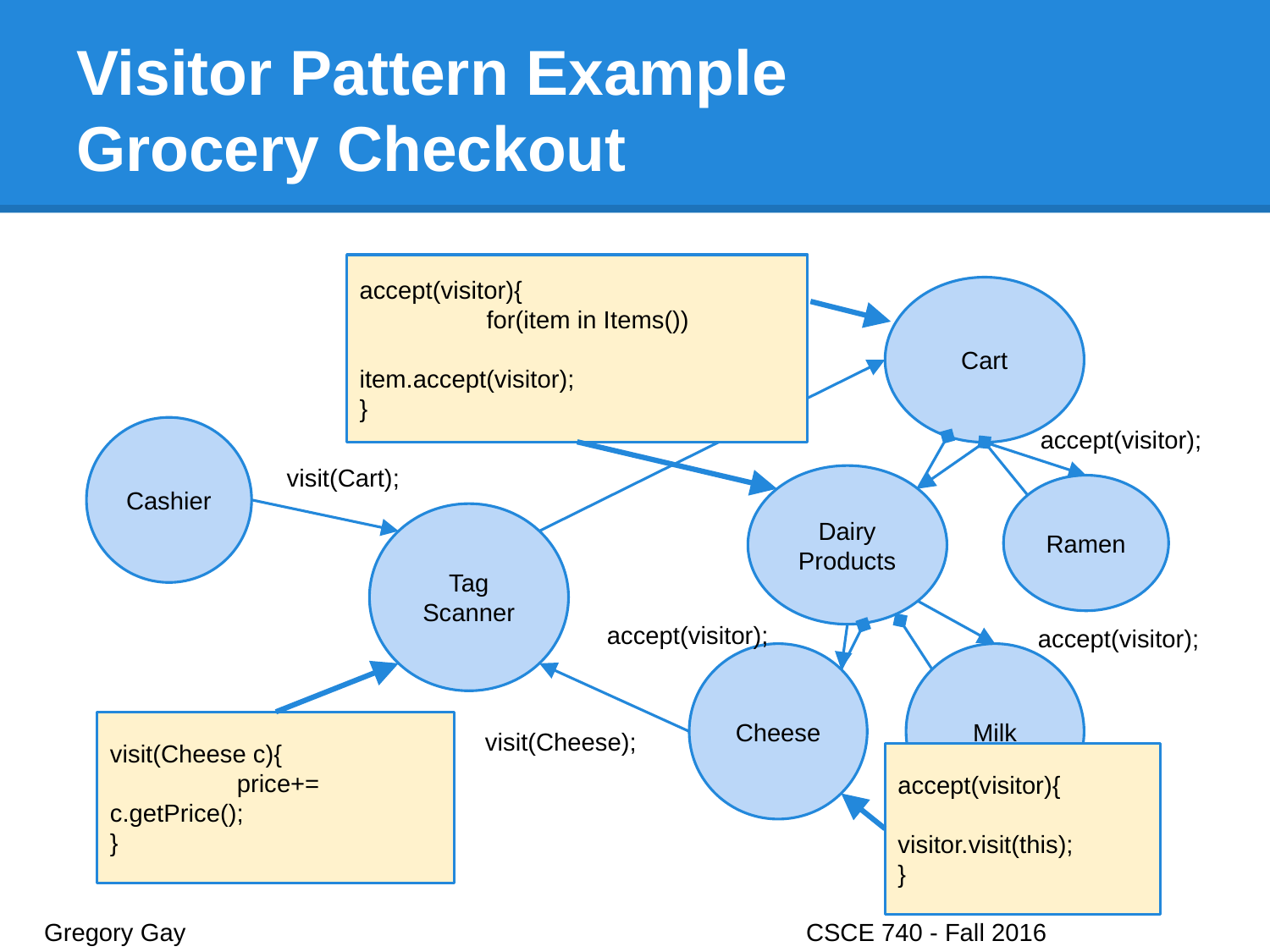

# Visitor Pattern Example
Grocery Checkout
accept(visitor){
	for(item in Items())
		item.accept(visitor);
}
Cart
accept(TagScanner);
accept(visitor);
Cashier
visit(Cart);
Dairy Products
Ramen
Tag Scanner
accept(visitor);
accept(visitor);
Cheese
Milk
visit(Cheese c){
	price+= c.getPrice();
}
visit(Cheese);
accept(visitor){
	visitor.visit(this);
}
Gregory Gay					CSCE 740 - Fall 2016								22